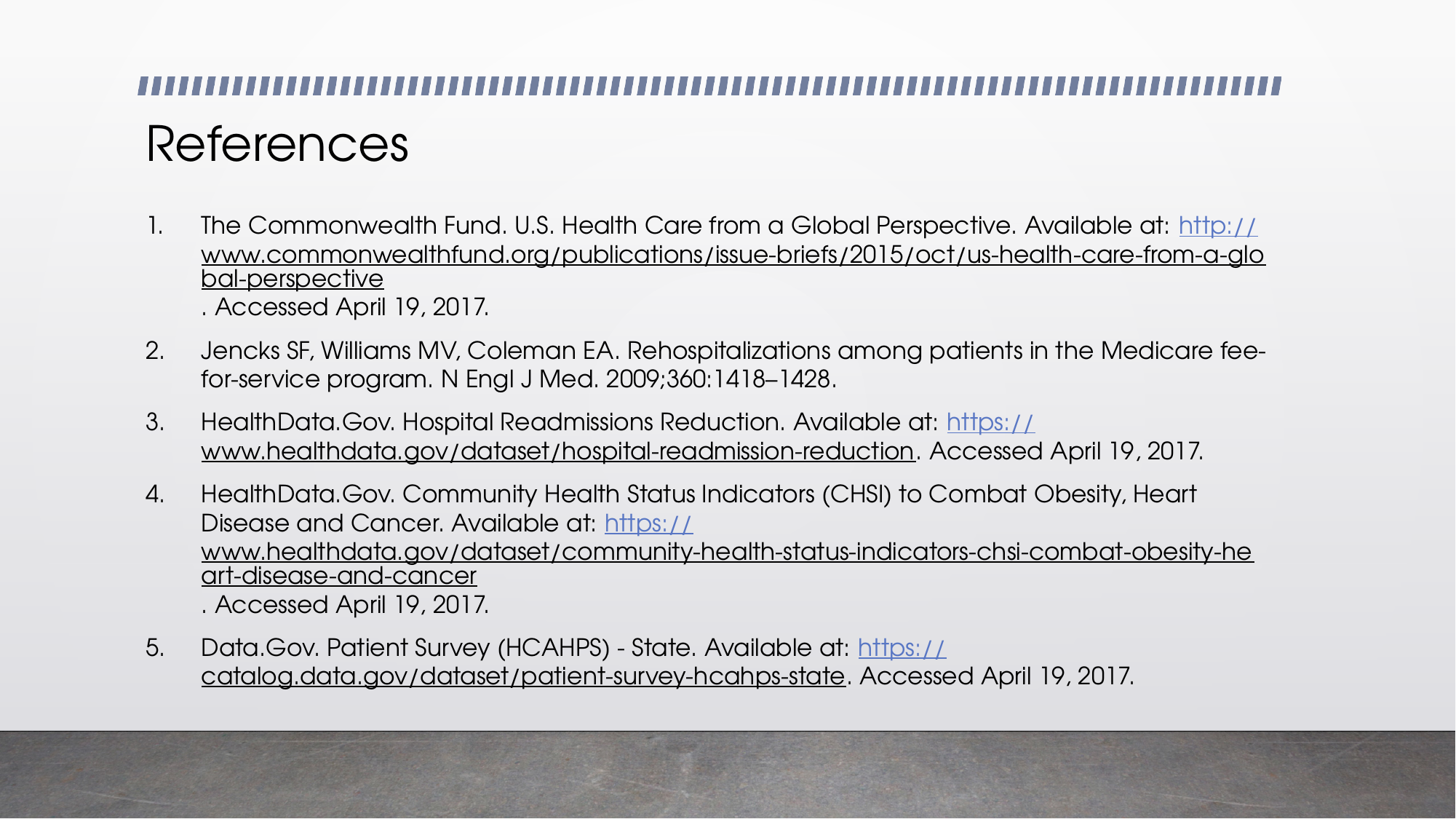

# References
The Commonwealth Fund. U.S. Health Care from a Global Perspective. Available at: http://www.commonwealthfund.org/publications/issue-briefs/2015/oct/us-health-care-from-a-global-perspective. Accessed April 19, 2017.
Jencks SF, Williams MV, Coleman EA. Rehospitalizations among patients in the Medicare fee-for-service program. N Engl J Med. 2009;360:1418–1428.
HealthData.Gov. Hospital Readmissions Reduction. Available at: https://www.healthdata.gov/dataset/hospital-readmission-reduction. Accessed April 19, 2017.
HealthData.Gov. Community Health Status Indicators (CHSI) to Combat Obesity, Heart Disease and Cancer. Available at: https://www.healthdata.gov/dataset/community-health-status-indicators-chsi-combat-obesity-heart-disease-and-cancer. Accessed April 19, 2017.
Data.Gov. Patient Survey (HCAHPS) - State. Available at: https://catalog.data.gov/dataset/patient-survey-hcahps-state. Accessed April 19, 2017.